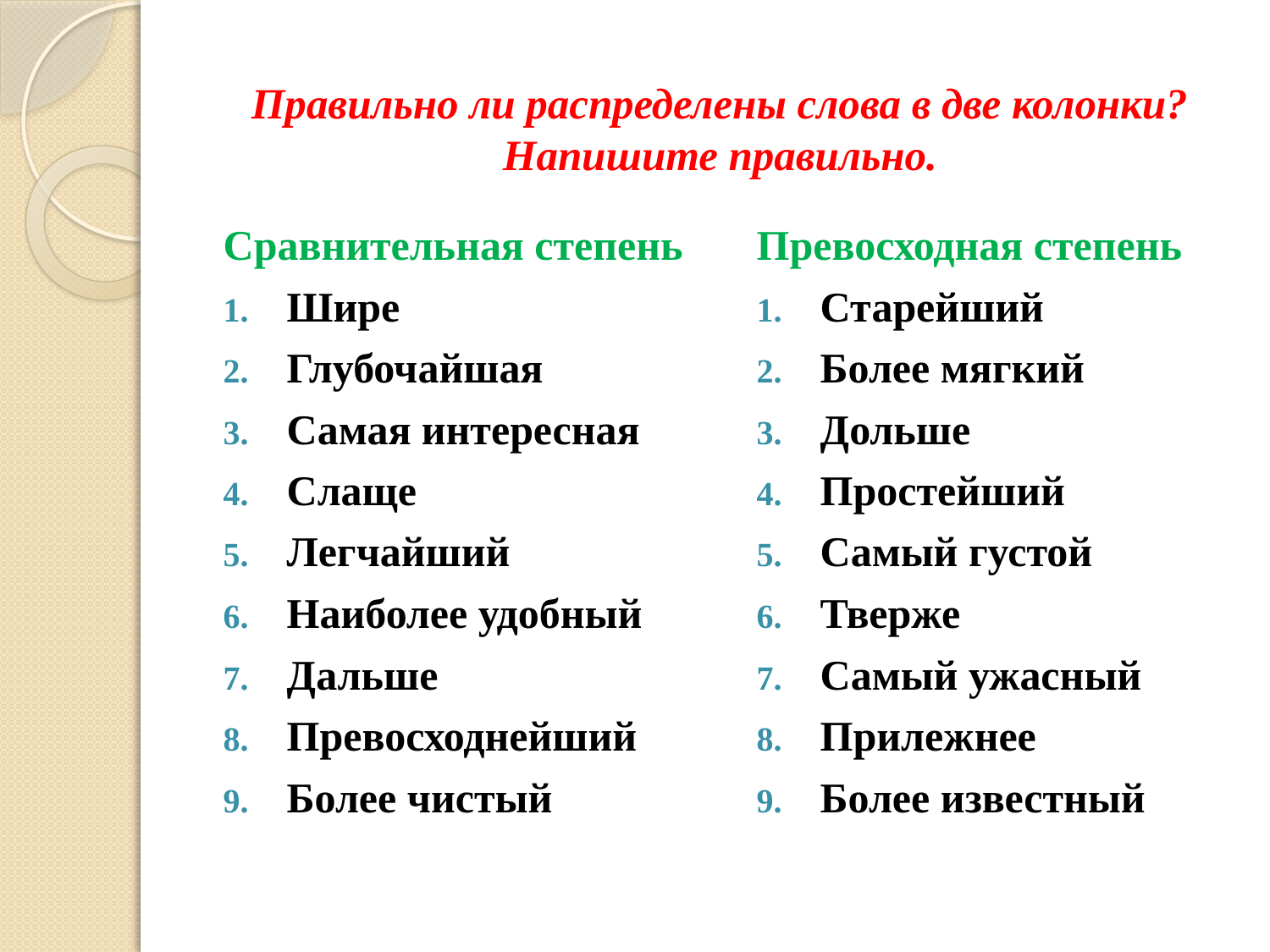

# Правильно ли распределены слова в две колонки? Напишите правильно.
Сравнительная степень
Шире
Глубочайшая
Самая интересная
Слаще
Легчайший
Наиболее удобный
Дальше
Превосходнейший
Более чистый
Превосходная степень
Старейший
Более мягкий
Дольше
Простейший
Самый густой
Тверже
Самый ужасный
Прилежнее
Более известный